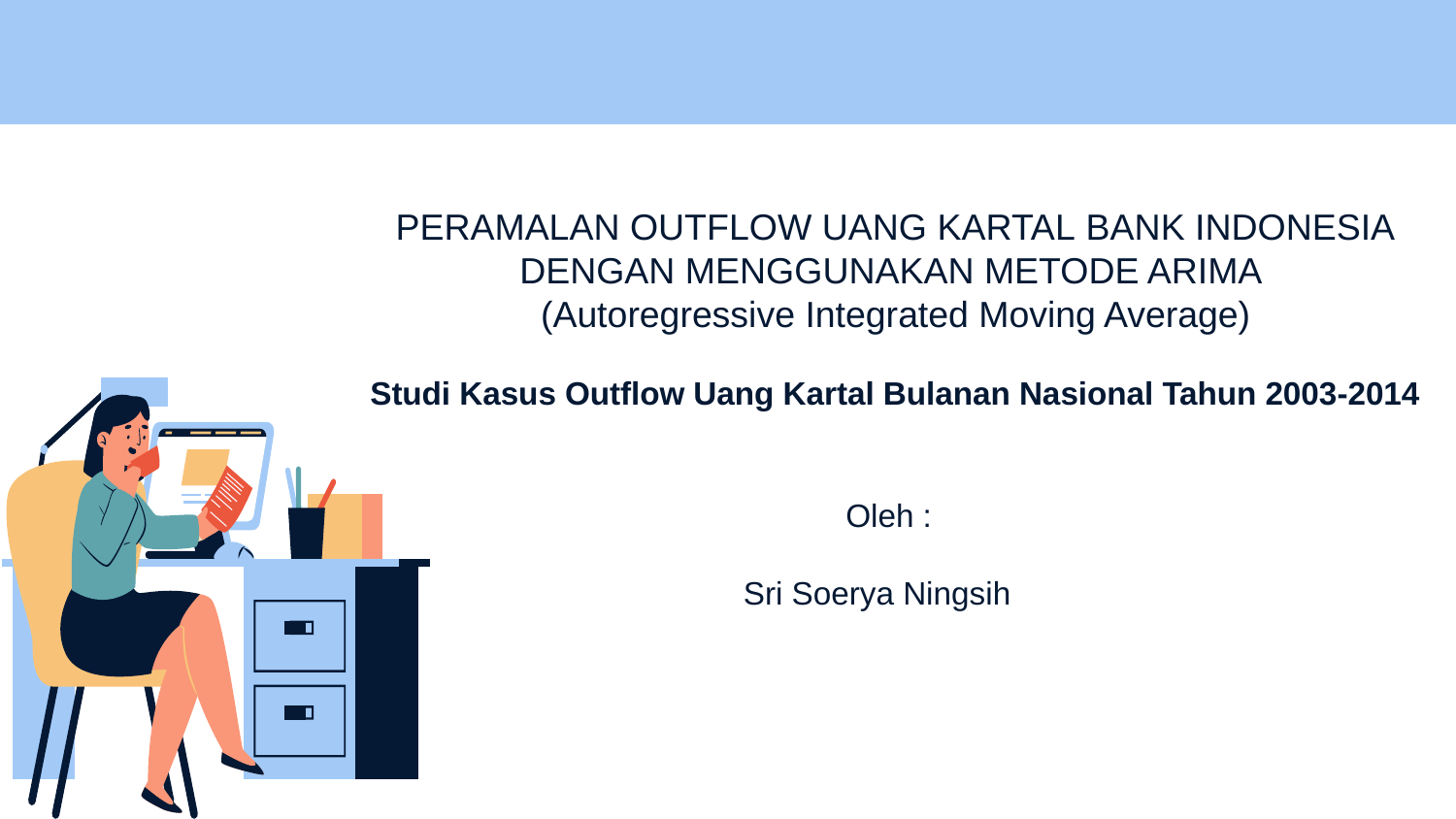

# PERAMALAN OUTFLOW UANG KARTAL BANK INDONESIA DENGAN MENGGUNAKAN METODE ARIMA (Autoregressive Integrated Moving Average) Studi Kasus Outflow Uang Kartal Bulanan Nasional Tahun 2003-2014

Oleh :

Sri Soerya Ningsih